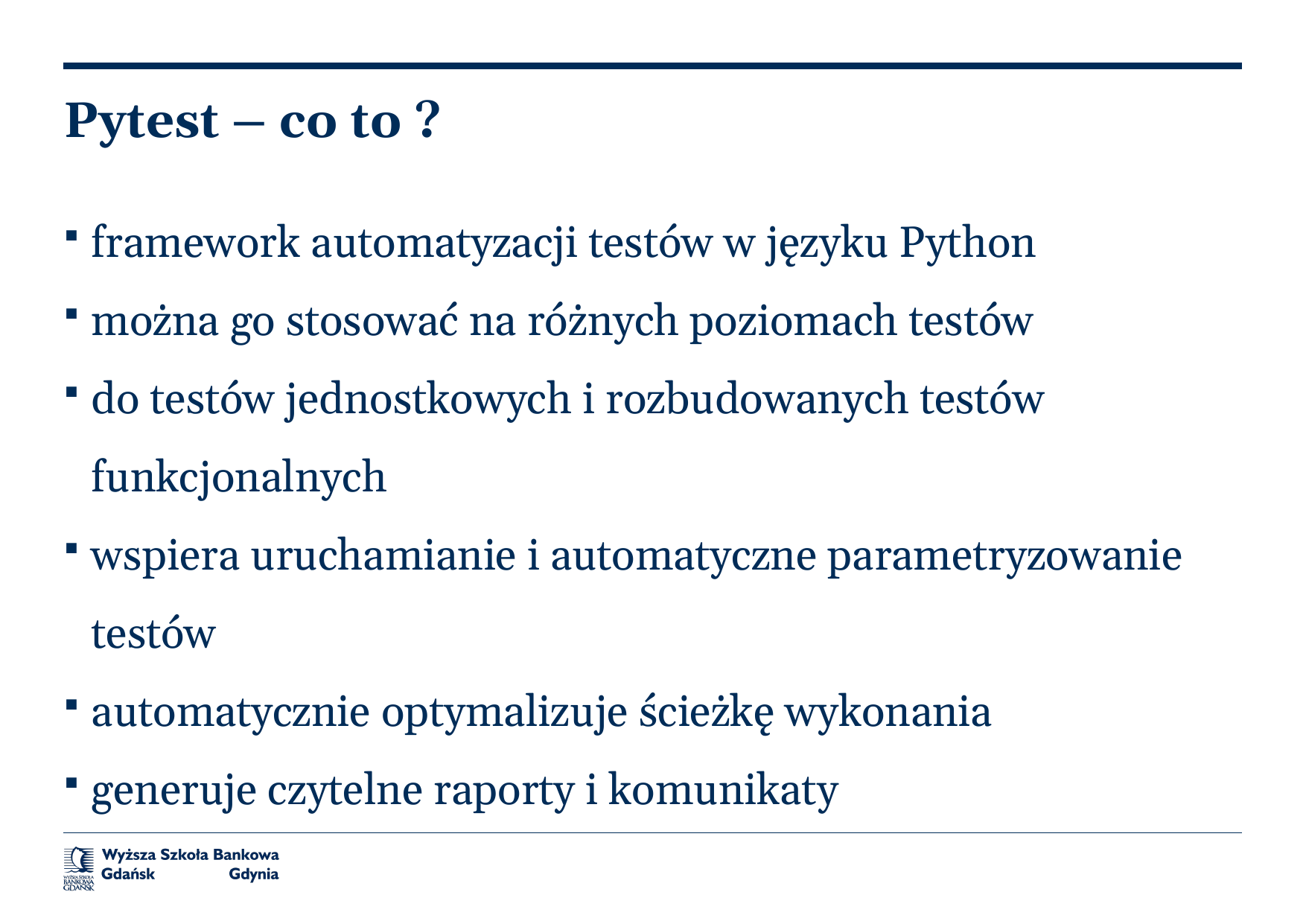

# Pytest – co to ?
framework automatyzacji testów w języku Python
można go stosować na różnych poziomach testów
do testów jednostkowych i rozbudowanych testów funkcjonalnych
wspiera uruchamianie i automatyczne parametryzowanie testów
automatycznie optymalizuje ścieżkę wykonania
generuje czytelne raporty i komunikaty